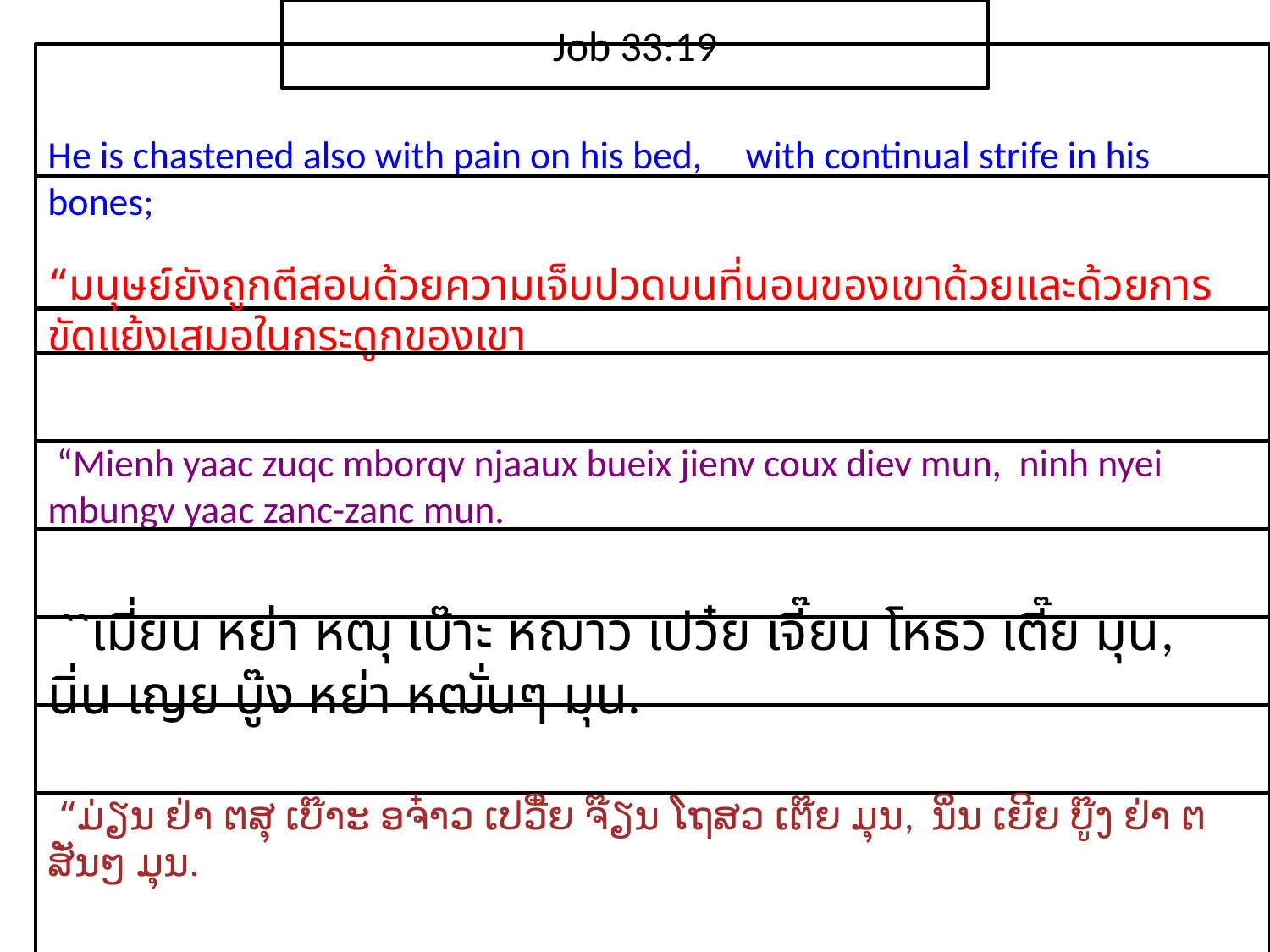

Job 33:19
He is chastened also with pain on his bed,     with continual strife in his bones;
“มนุษย์​ยัง​ถูก​ตี​สอน​ด้วย​ความ​เจ็บปวด​บน​ที่​นอน​ของ​เขา​ด้วยและ​ด้วย​การ​ขัดแย้ง​เสมอ​ใน​กระดูก​ของ​เขา
 “Mienh yaac zuqc mborqv njaaux bueix jienv coux diev mun,  ninh nyei mbungv yaac zanc-zanc mun.
 ``เมี่ยน หย่า หฒุ เบ๊าะ หฌาว เปว๋ย เจี๊ยน โหธว เตี๊ย มุน,  นิ่น เญย บู๊ง หย่า หฒั่นๆ มุน.
 “ມ່ຽນ ຢ່າ ຕສຸ ເບ໊າະ ອຈ໋າວ ເປວີ໋ຍ ຈ໊ຽນ ໂຖສວ ເຕ໊ຍ ມຸນ,  ນິ່ນ ເຍີຍ ບູ໊ງ ຢ່າ ຕສັ່ນໆ ມຸນ.